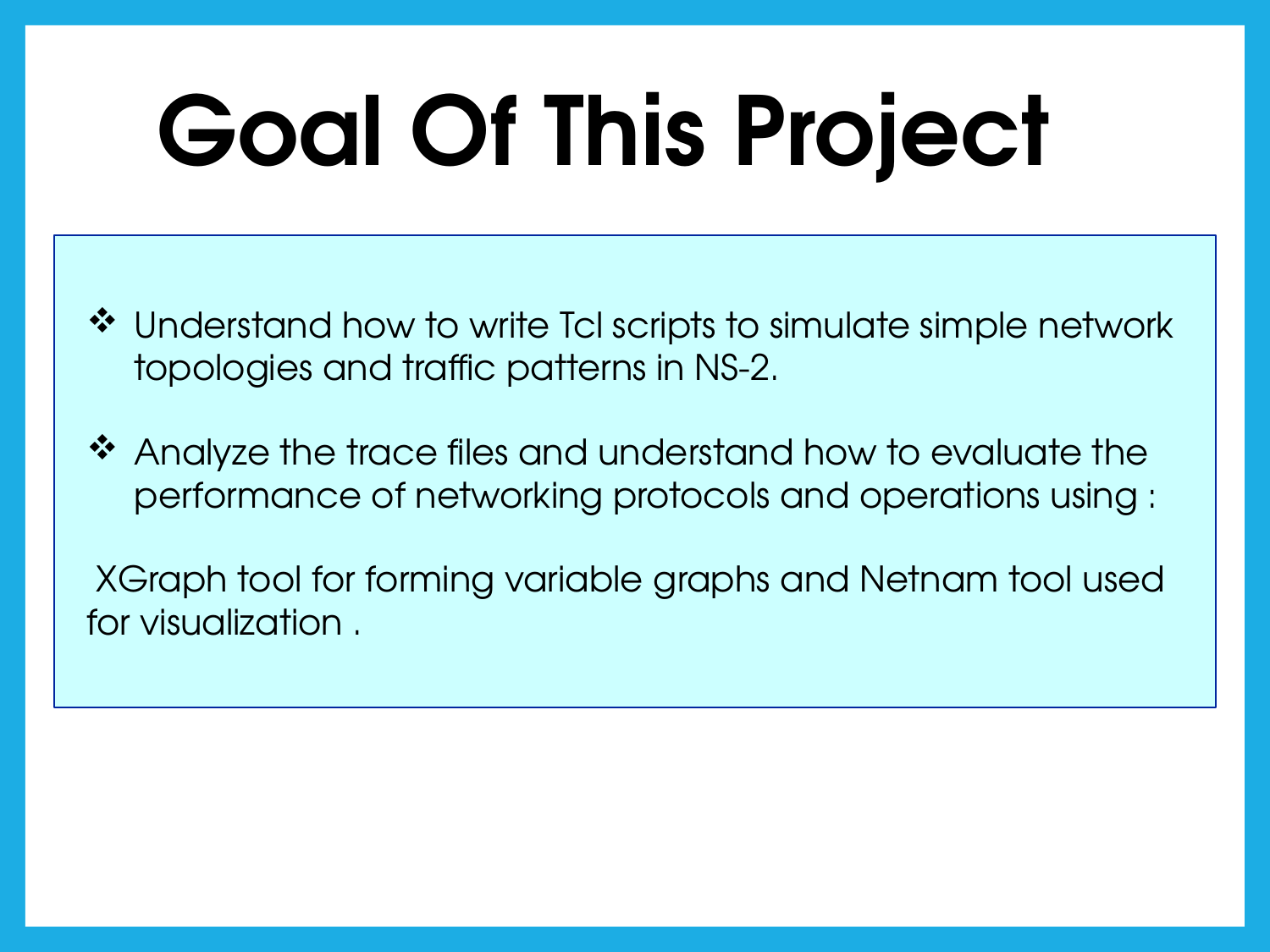

Goal Of This Project

Understand how to write Tcl scripts to simulate simple network topologies and traffic patterns in NS-2.

Analyze the trace files and understand how to evaluate the performance of networking protocols and operations using :

 XGraph tool for forming variable graphs and Netnam tool used for visualization .